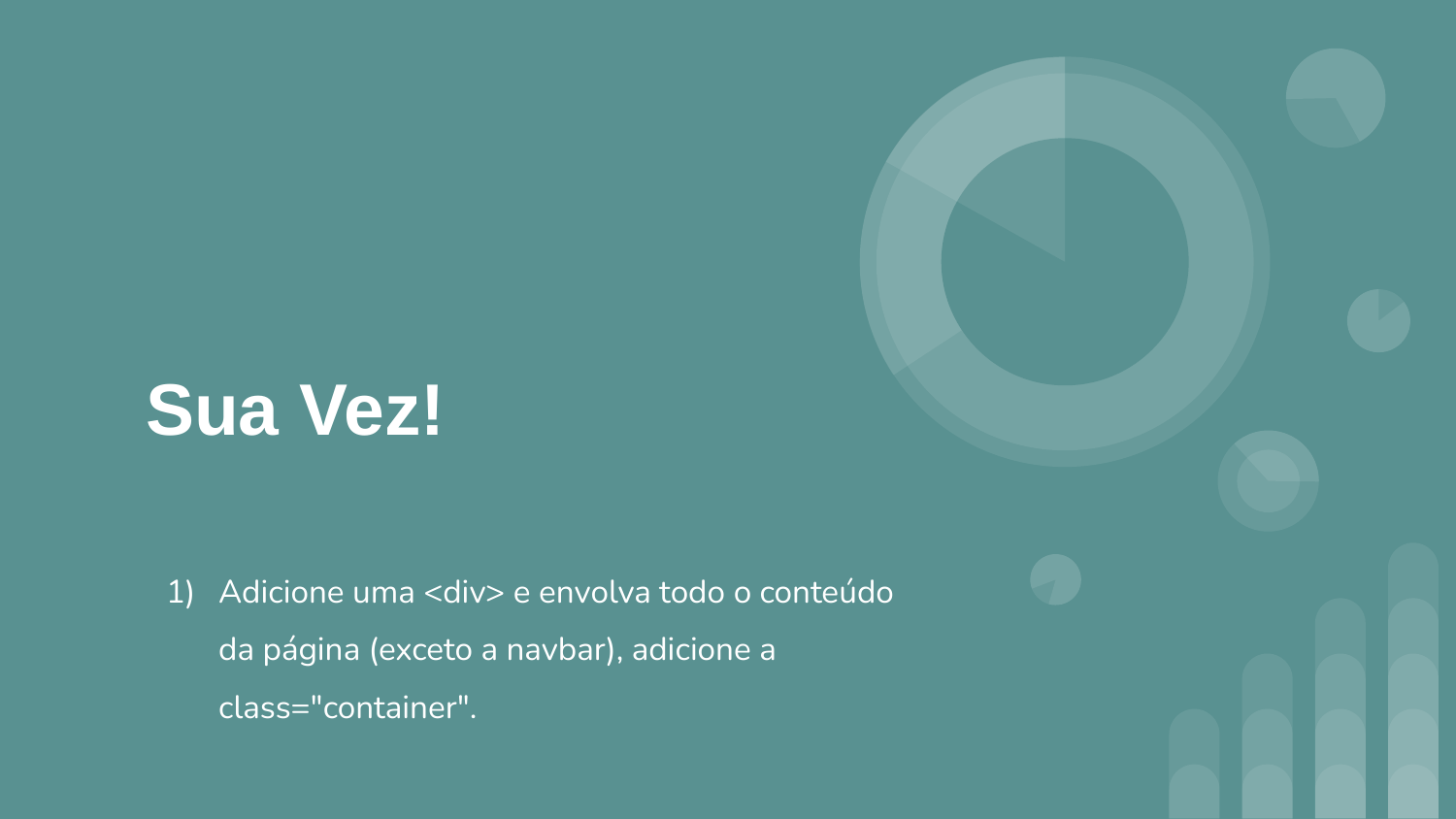

# Sua Vez!
Adicione uma <div> e envolva todo o conteúdo da página (exceto a navbar), adicione a class="container".